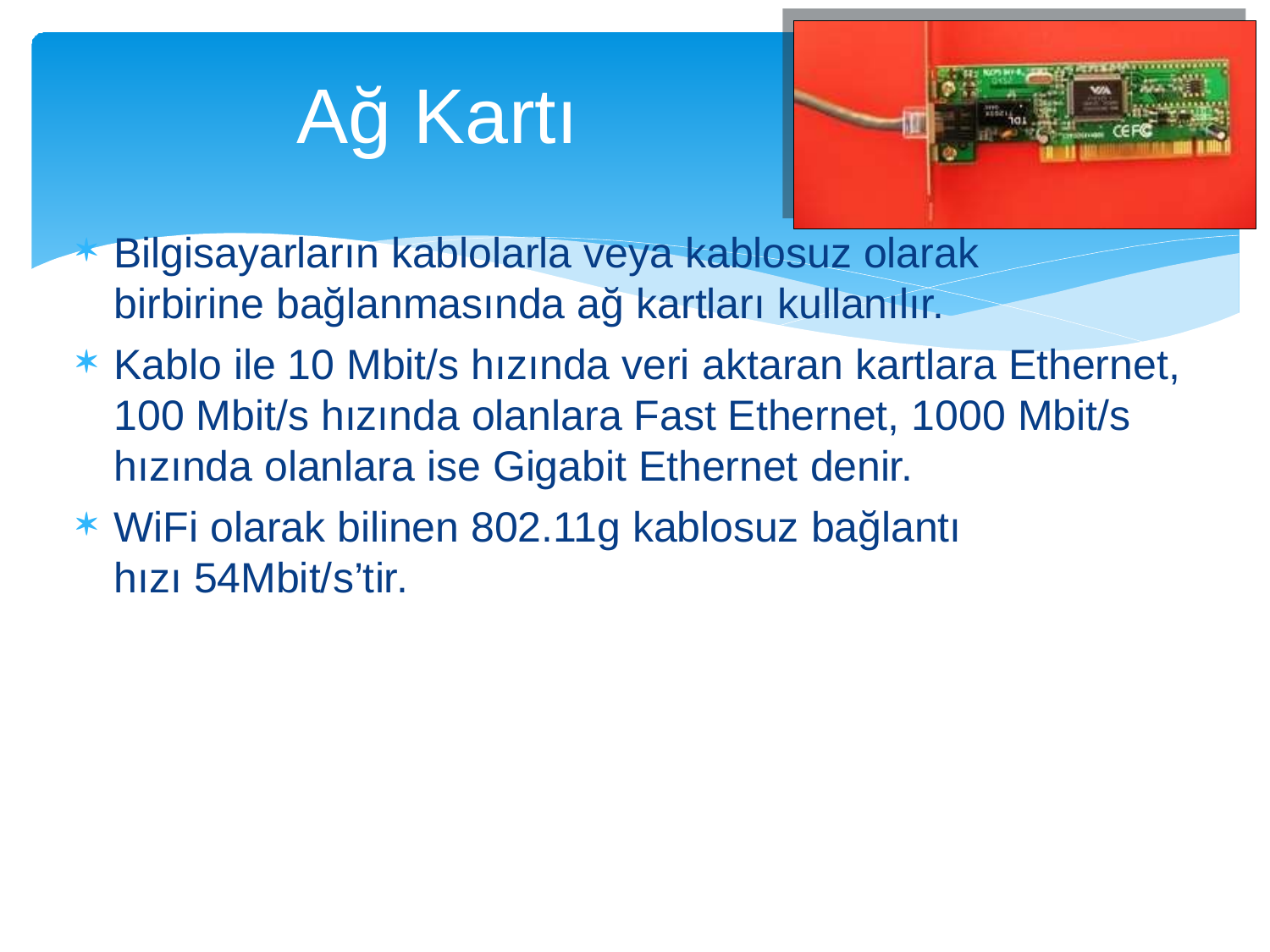

# Ağ Kartı
Bilgisayarların kablolarla veya kablosuz olarak birbirine bağlanmasında ağ kartları kullanılır.
Kablo ile 10 Mbit/s hızında veri aktaran kartlara Ethernet, 100 Mbit/s hızında olanlara Fast Ethernet, 1000 Mbit/s hızında olanlara ise Gigabit Ethernet denir.
WiFi olarak bilinen 802.11g kablosuz bağlantı hızı 54Mbit/s’tir.